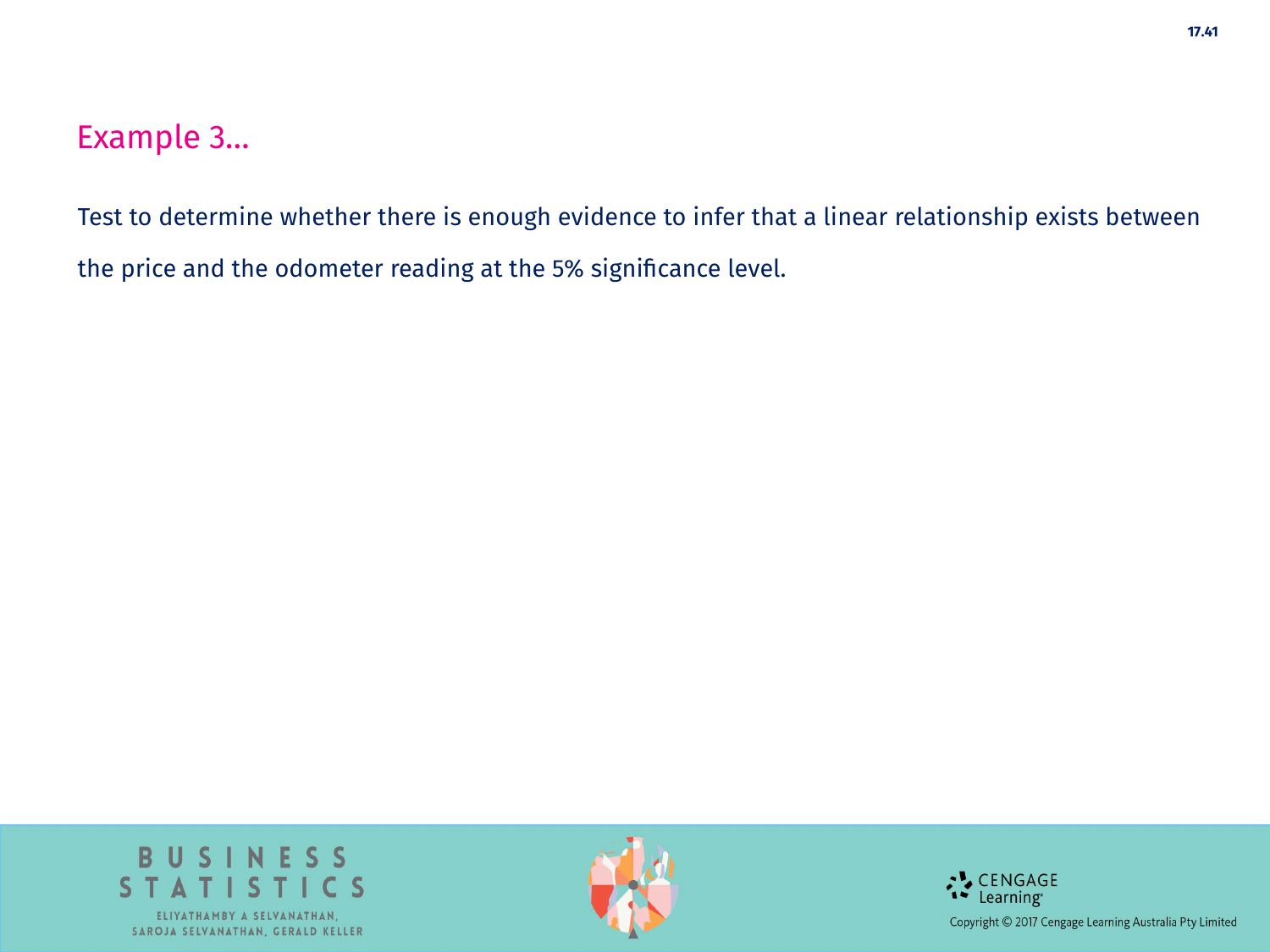

17.41
Example 3…
Test to determine whether there is enough evidence to infer that a linear relationship exists between the price and the odometer reading at the 5% significance level.